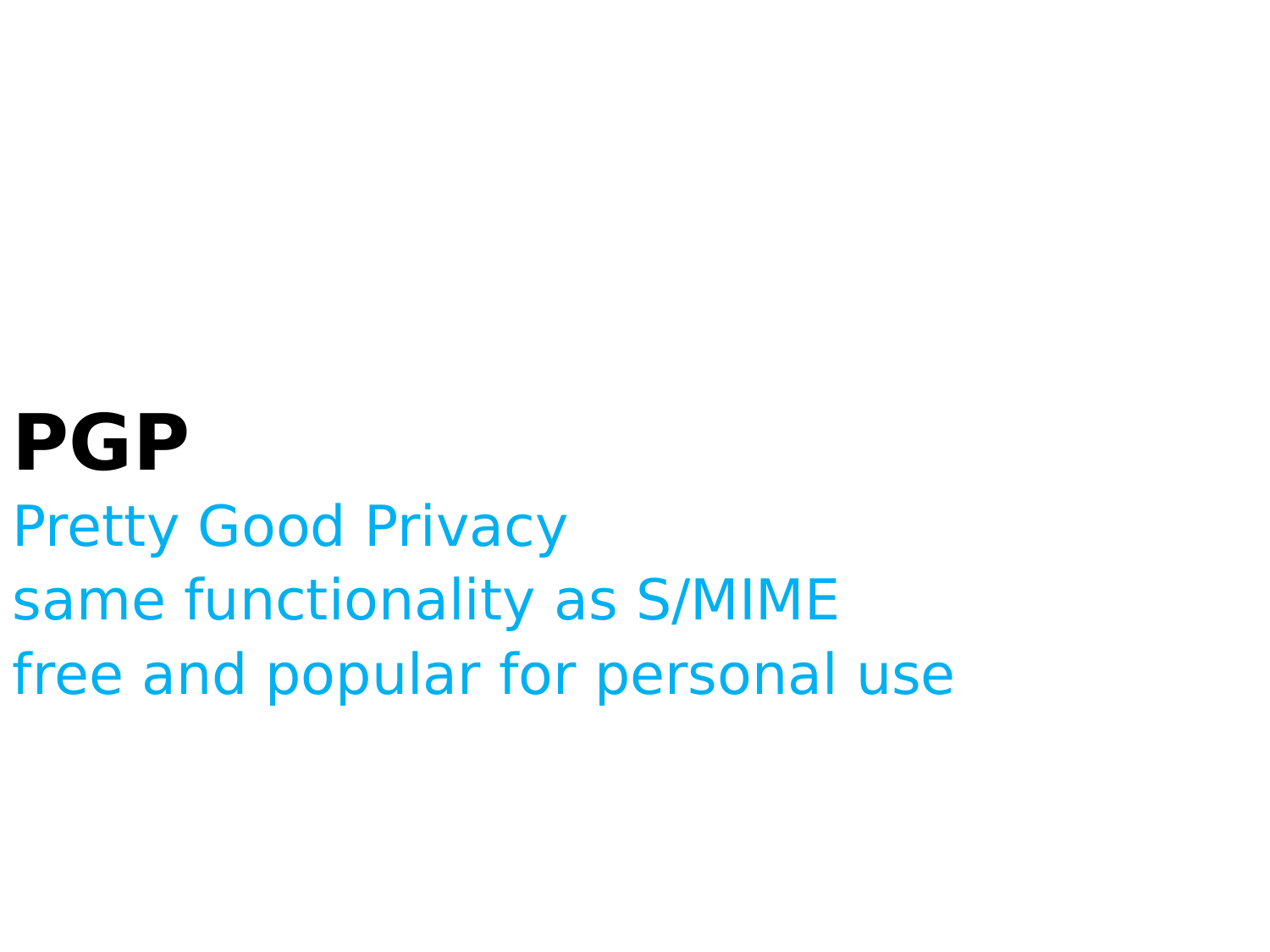

PGP
Pretty Good Privacy
same functionality as S/MIME
free and popular for personal use